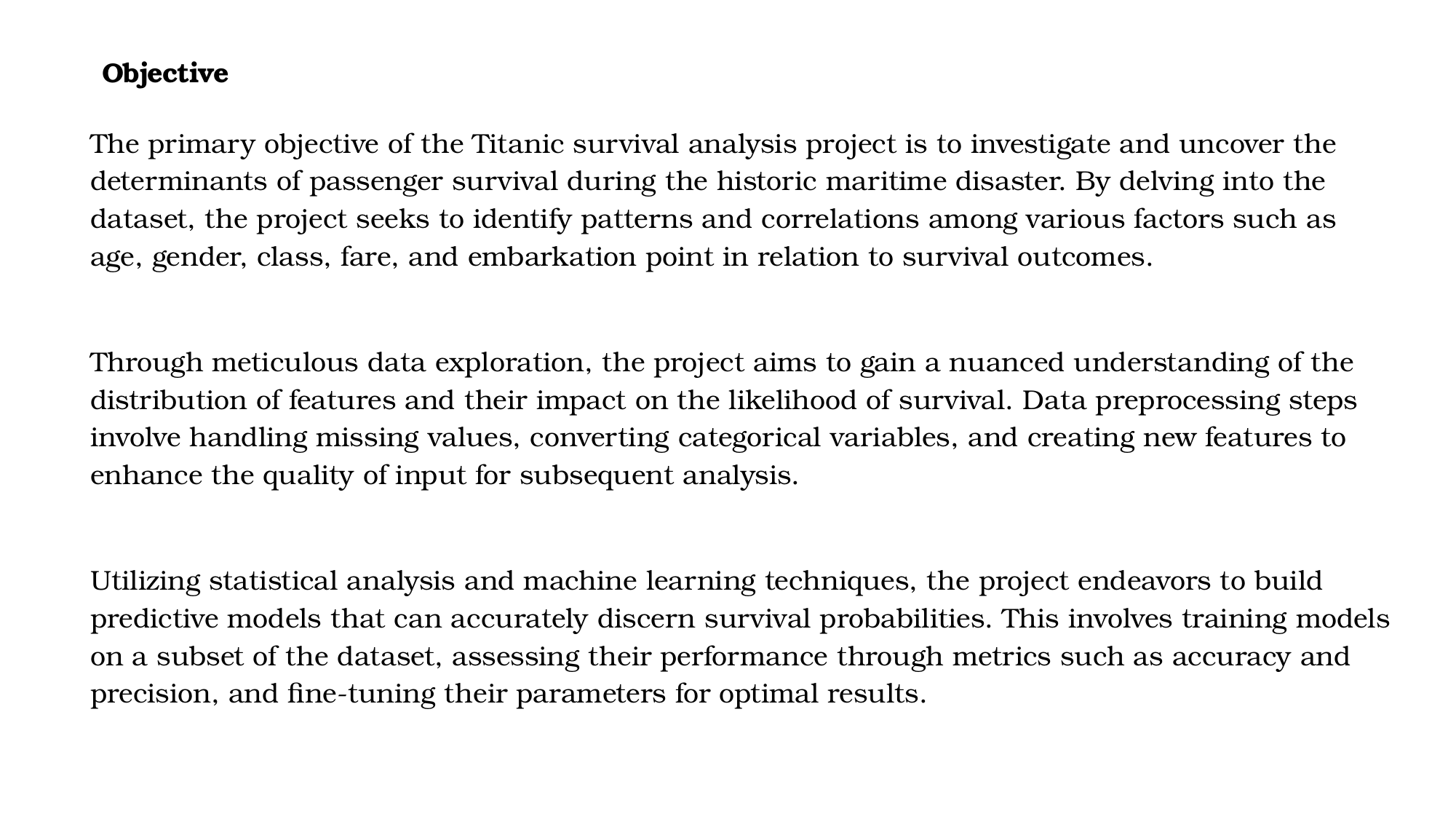

Objective

The primary objective of the Titanic survival analysis project is to investigate and uncover the determinants of passenger survival during the historic maritime disaster. By delving into the dataset, the project seeks to identify patterns and correlations among various factors such as age, gender, class, fare, and embarkation point in relation to survival outcomes.

Through meticulous data exploration, the project aims to gain a nuanced understanding of the distribution of features and their impact on the likelihood of survival. Data preprocessing steps involve handling missing values, converting categorical variables, and creating new features to enhance the quality of input for subsequent analysis.

Utilizing statistical analysis and machine learning techniques, the project endeavors to build predictive models that can accurately discern survival probabilities. This involves training models on a subset of the dataset, assessing their performance through metrics such as accuracy and precision, and fine-tuning their parameters for optimal results.